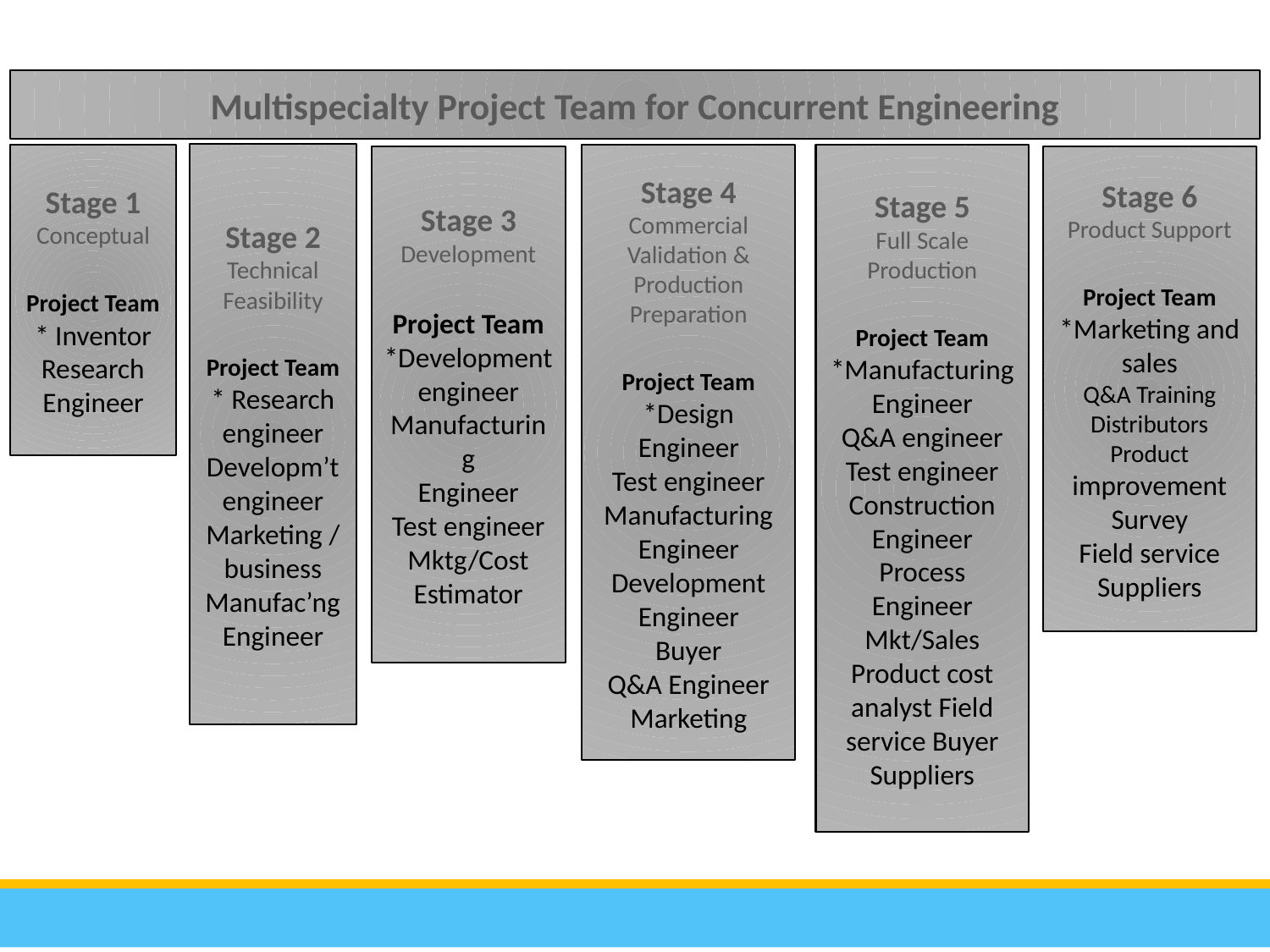

Multispecialty Project Team for Concurrent Engineering
Stage 2
Technical
Feasibility

Project Team
* Research engineer
Developm’t engineer
Marketing / business
Manufac’ng
Engineer
Stage 4
Commercial Validation & Production Preparation

Project Team
*Design
Engineer
Test engineer
Manufacturing Engineer
Development Engineer
Buyer
Q&A Engineer
Marketing
Stage 5
Full Scale Production

Project Team
*Manufacturing
Engineer
Q&A engineer Test engineer
Construction Engineer
Process Engineer
Mkt/Sales Product cost analyst Field service Buyer Suppliers
Stage 1
Conceptual

Project Team
* Inventor
Research Engineer
Stage 6
Product Support

Project Team
*Marketing and sales
Q&A Training Distributors
Product improvement
Survey
Field service Suppliers
Stage 3
Development

Project Team
*Development engineer
Manufacturing
Engineer
Test engineer
Mktg/Cost Estimator